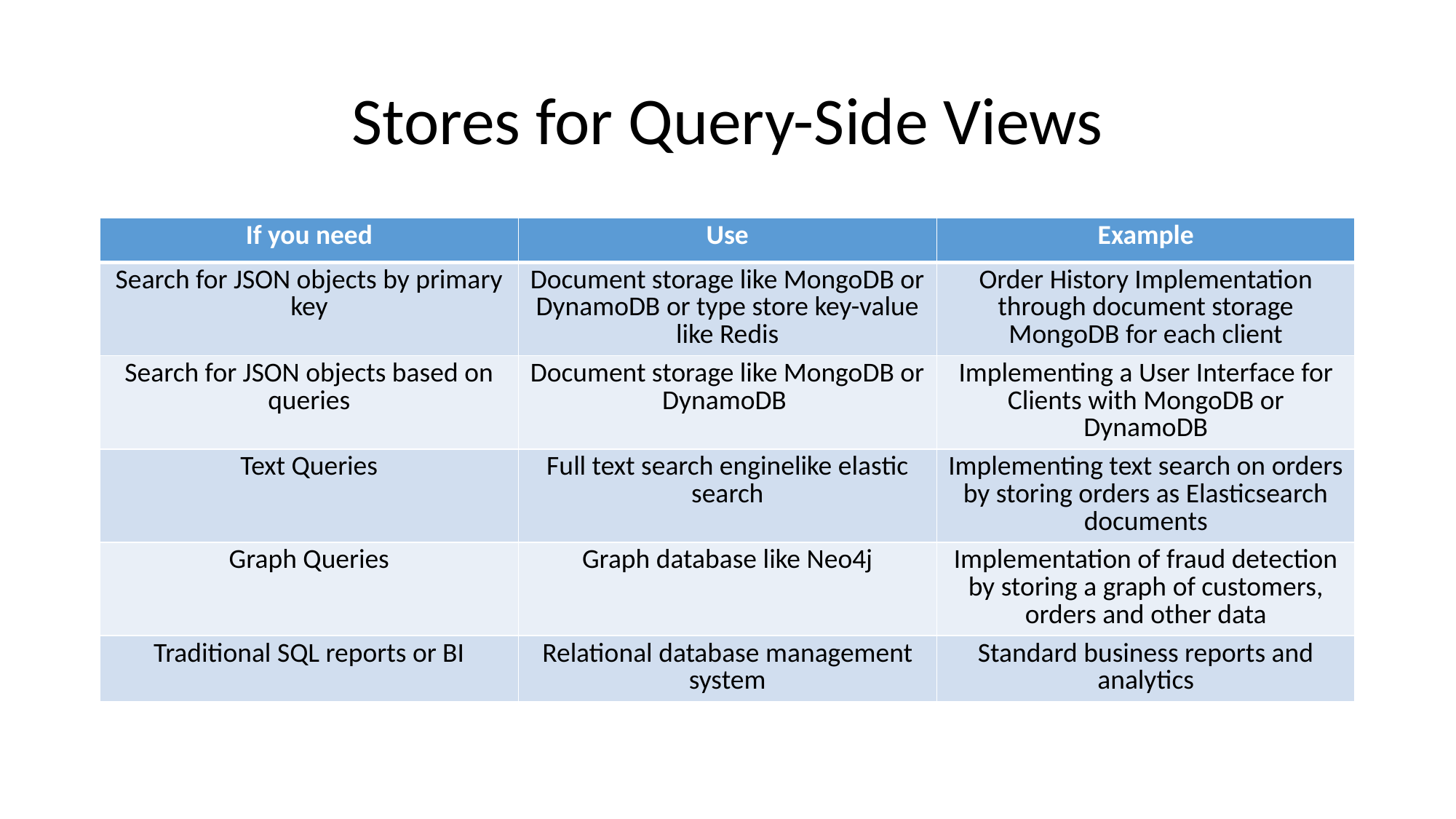

# Stores for Query-Side Views
| If you need | Use | Example |
| --- | --- | --- |
| Search for JSON objects by primary key | Document storage like MongoDB or DynamoDB or type store key-value like Redis | Order History Implementation through document storage MongoDB for each client |
| Search for JSON objects based on queries | Document storage like MongoDB or DynamoDB | Implementing a User Interface for Clients with MongoDB or DynamoDB |
| Text Queries | Full text search enginelike elastic search | Implementing text search on orders by storing orders as Elasticsearch documents |
| Graph Queries | Graph database like Neo4j | Implementation of fraud detection by storing a graph of customers, orders and other data |
| Traditional SQL reports or BI | Relational database management system | Standard business reports and analytics |